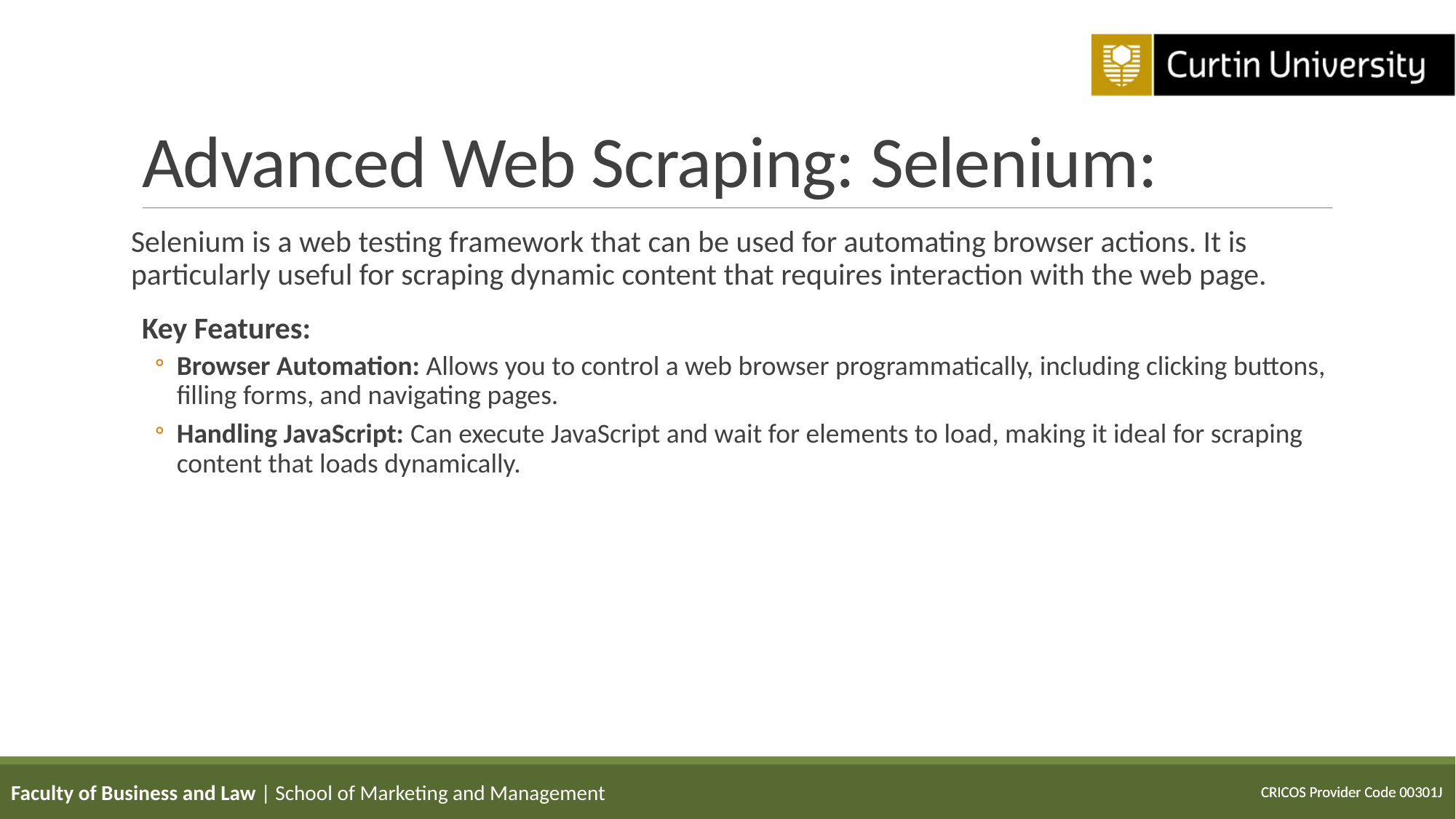

# Advanced Web Scraping: Selenium:
Selenium is a web testing framework that can be used for automating browser actions. It is particularly useful for scraping dynamic content that requires interaction with the web page.
Key Features:
Browser Automation: Allows you to control a web browser programmatically, including clicking buttons, filling forms, and navigating pages.
Handling JavaScript: Can execute JavaScript and wait for elements to load, making it ideal for scraping content that loads dynamically.
Faculty of Business and Law | School of Marketing and Management